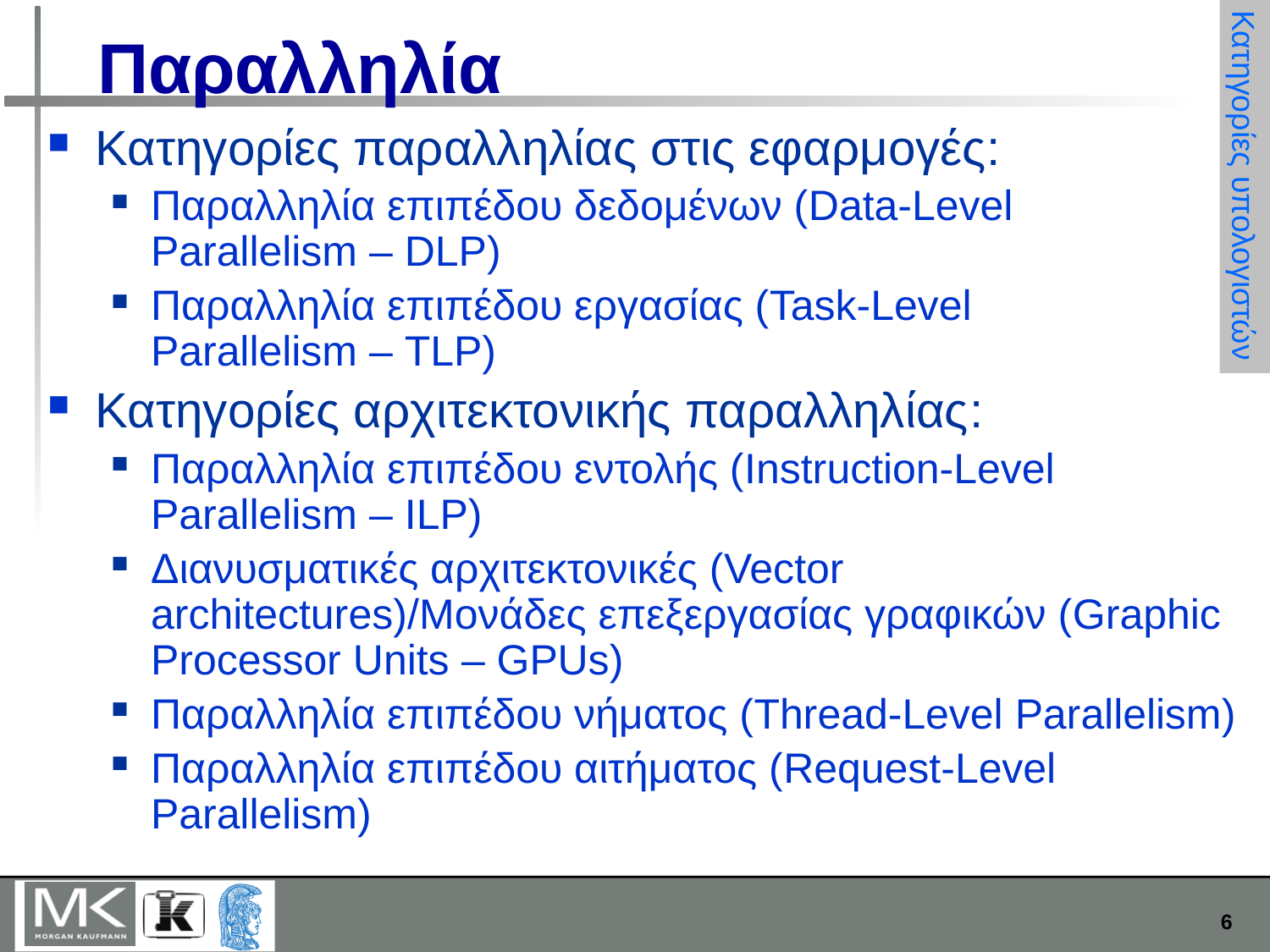

# Παραλληλία
Κατηγορίες παραλληλίας στις εφαρμογές:
Παραλληλία επιπέδου δεδομένων (Data-Level
Parallelism – DLP)
Παραλληλία επιπέδου εργασίας (Task-Level
Parallelism – TLP)
Κατηγορίες αρχιτεκτονικής παραλληλίας:
Παραλληλία επιπέδου εντολής (Instruction-Level Parallelism – ILP)
Διανυσματικές αρχιτεκτονικές (Vector architectures)/Μονάδες επεξεργασίας γραφικών (Graphic Processor Units – GPUs)
Παραλληλία επιπέδου νήματος (Thread-Level Parallelism)
Παραλληλία επιπέδου αιτήματος (Request-Level Parallelism)
Κατηγορίες υπολογιστών